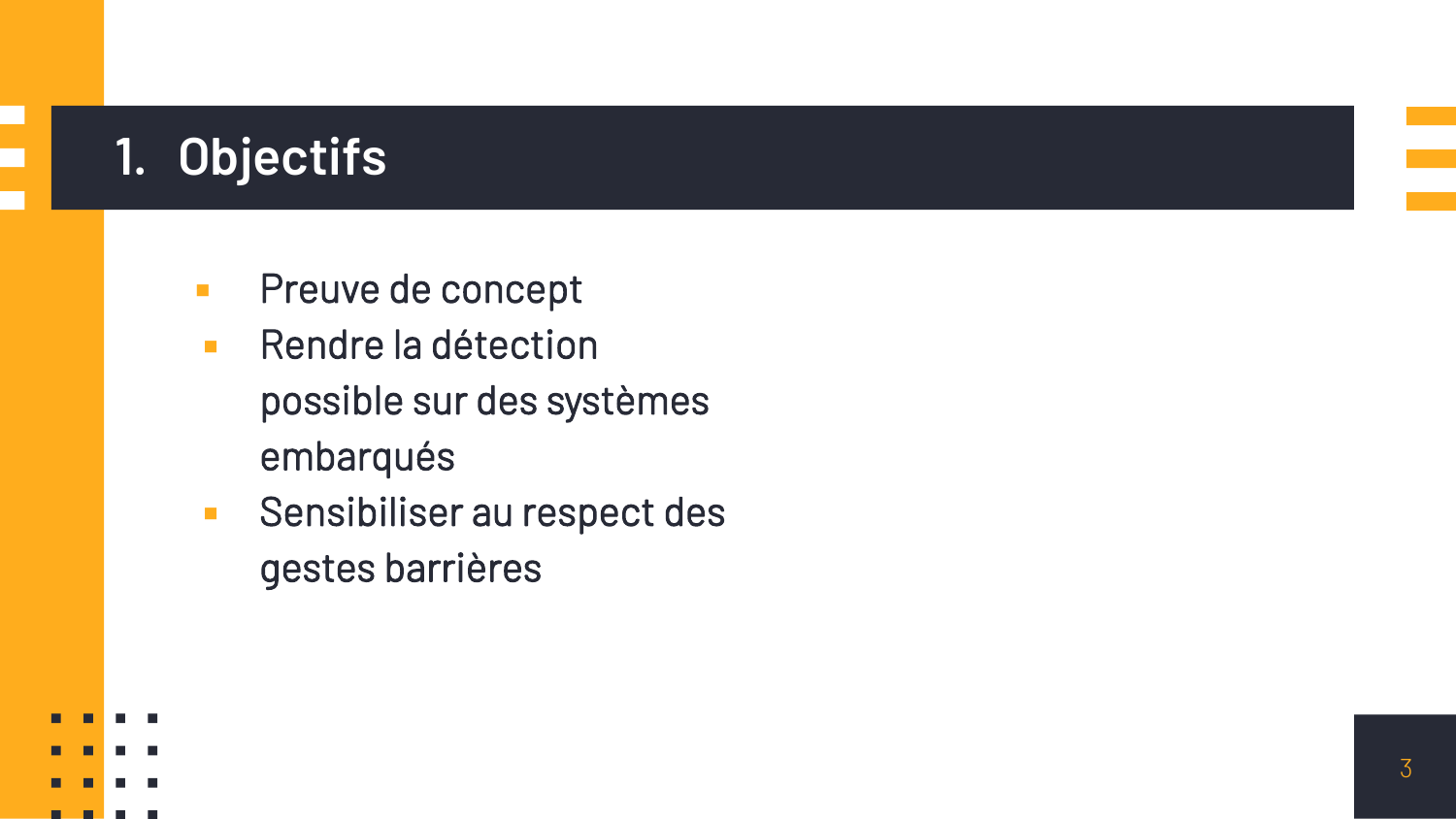

# Objectifs
Preuve de concept
Rendre la détection possible sur des systèmes embarqués
Sensibiliser au respect des gestes barrières
3